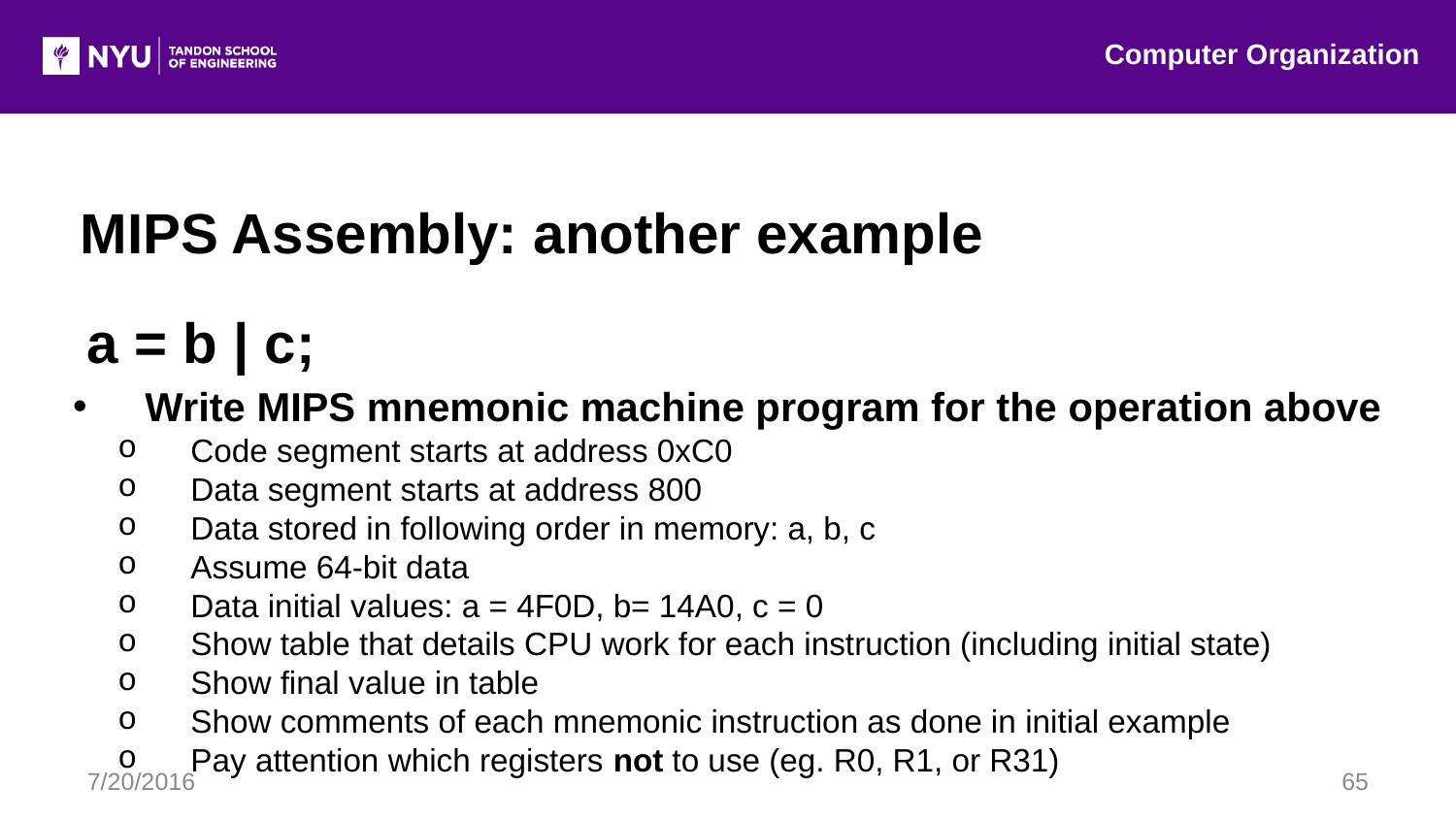

Computer Organization
MIPS Assembly: another example
a = b | c;
Write MIPS mnemonic machine program for the operation above
Code segment starts at address 0xC0
Data segment starts at address 800
Data stored in following order in memory: a, b, c
Assume 64-bit data
Data initial values: a = 4F0D, b= 14A0, c = 0
Show table that details CPU work for each instruction (including initial state)
Show final value in table
Show comments of each mnemonic instruction as done in initial example
Pay attention which registers not to use (eg. R0, R1, or R31)

7/20/2016
65